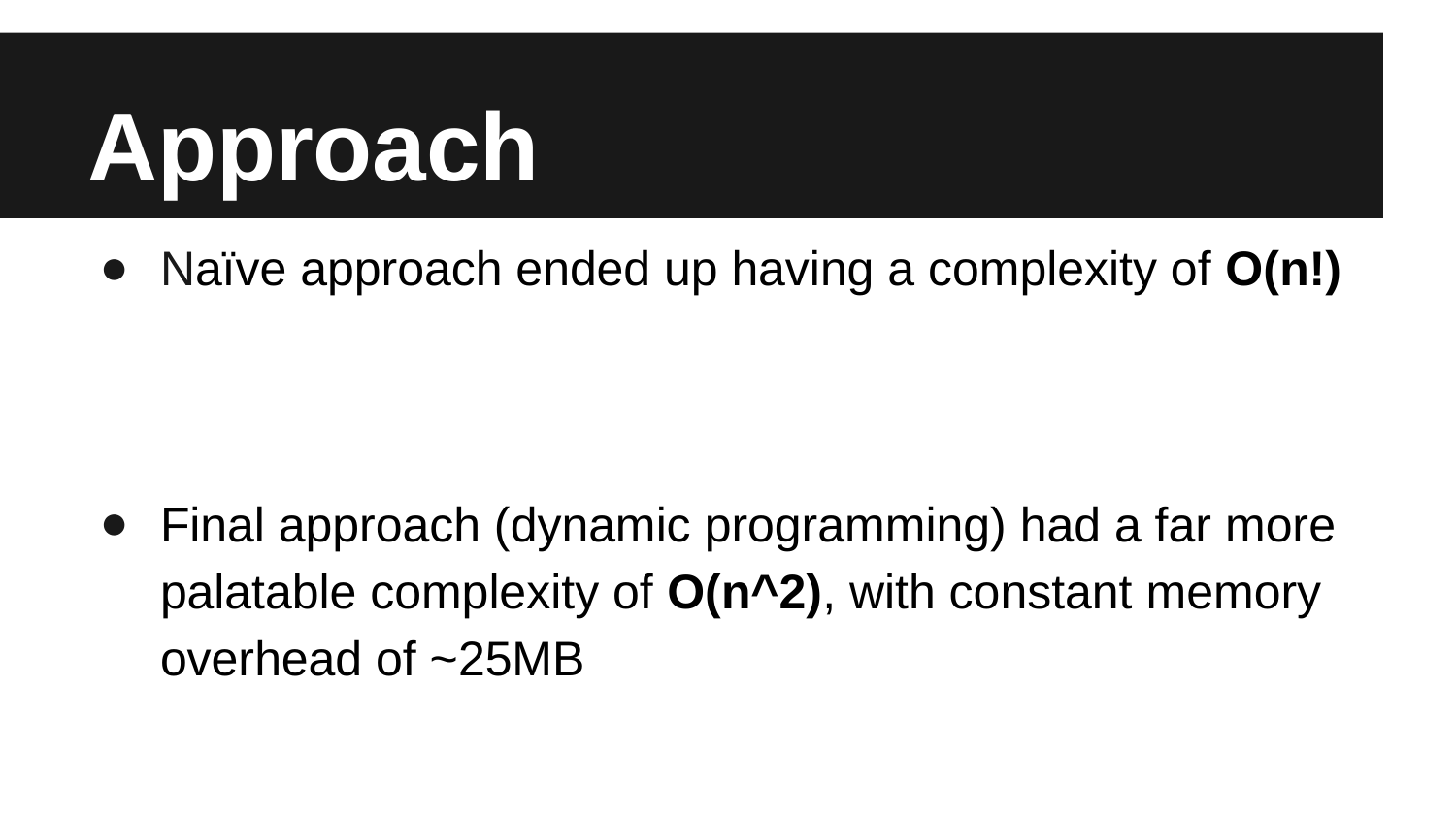

# Approach
Naïve approach ended up having a complexity of O(n!)

Final approach (dynamic programming) had a far more palatable complexity of O(n^2), with constant memory overhead of ~25MB